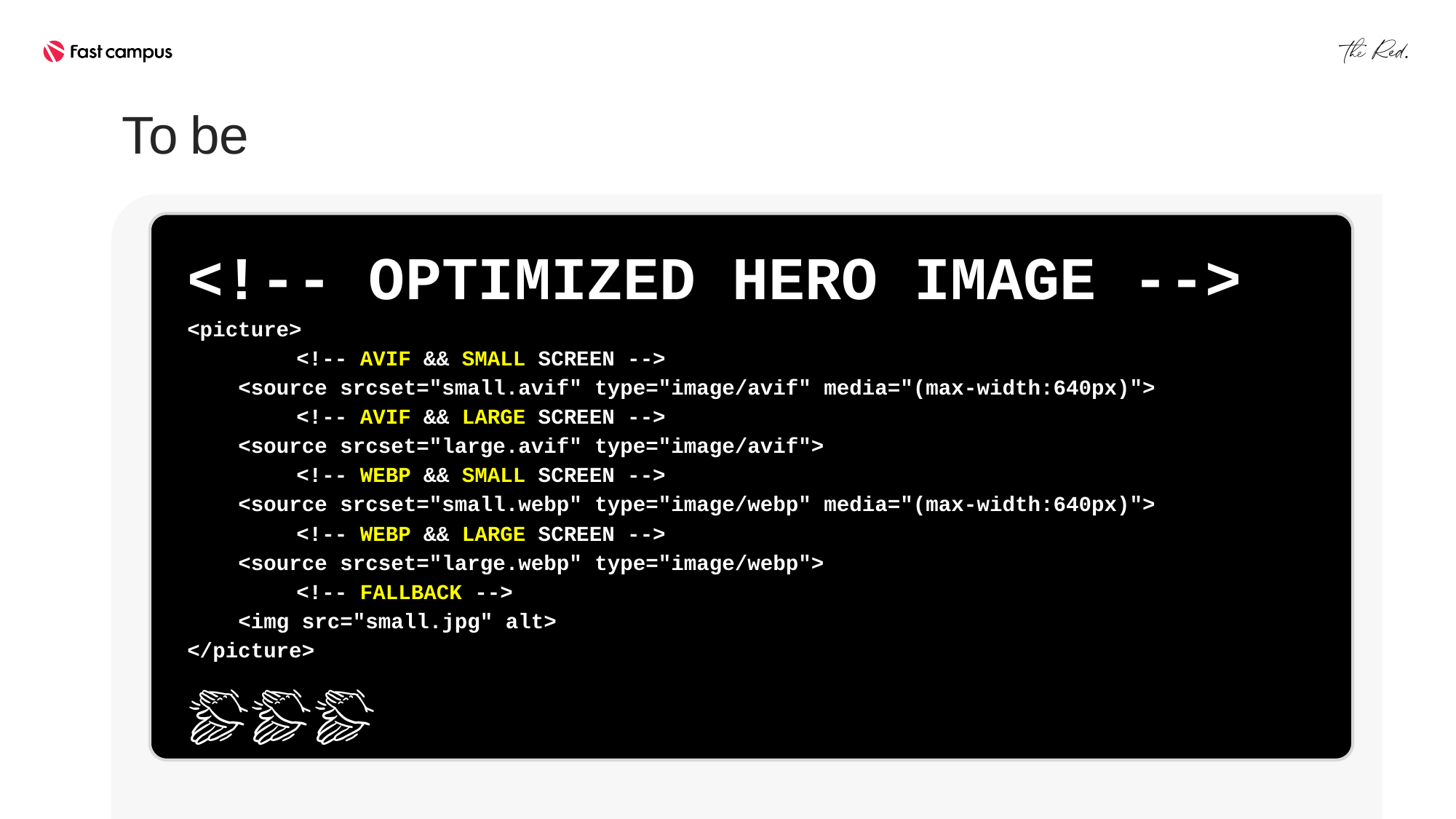

To be
<!-- OPTIMIZED HERO IMAGE -->
<picture>
	<!-- AVIF && SMALL SCREEN -->
    <source srcset="small.avif" type="image/avif" media="(max-width:640px)">
	<!-- AVIF && LARGE SCREEN -->
    <source srcset="large.avif" type="image/avif">
	<!-- WEBP && SMALL SCREEN -->
    <source srcset="small.webp" type="image/webp" media="(max-width:640px)">
	<!-- WEBP && LARGE SCREEN -->
    <source srcset="large.webp" type="image/webp">
	<!-- FALLBACK -->
    <img src="small.jpg" alt>
</picture>
👏👏👏